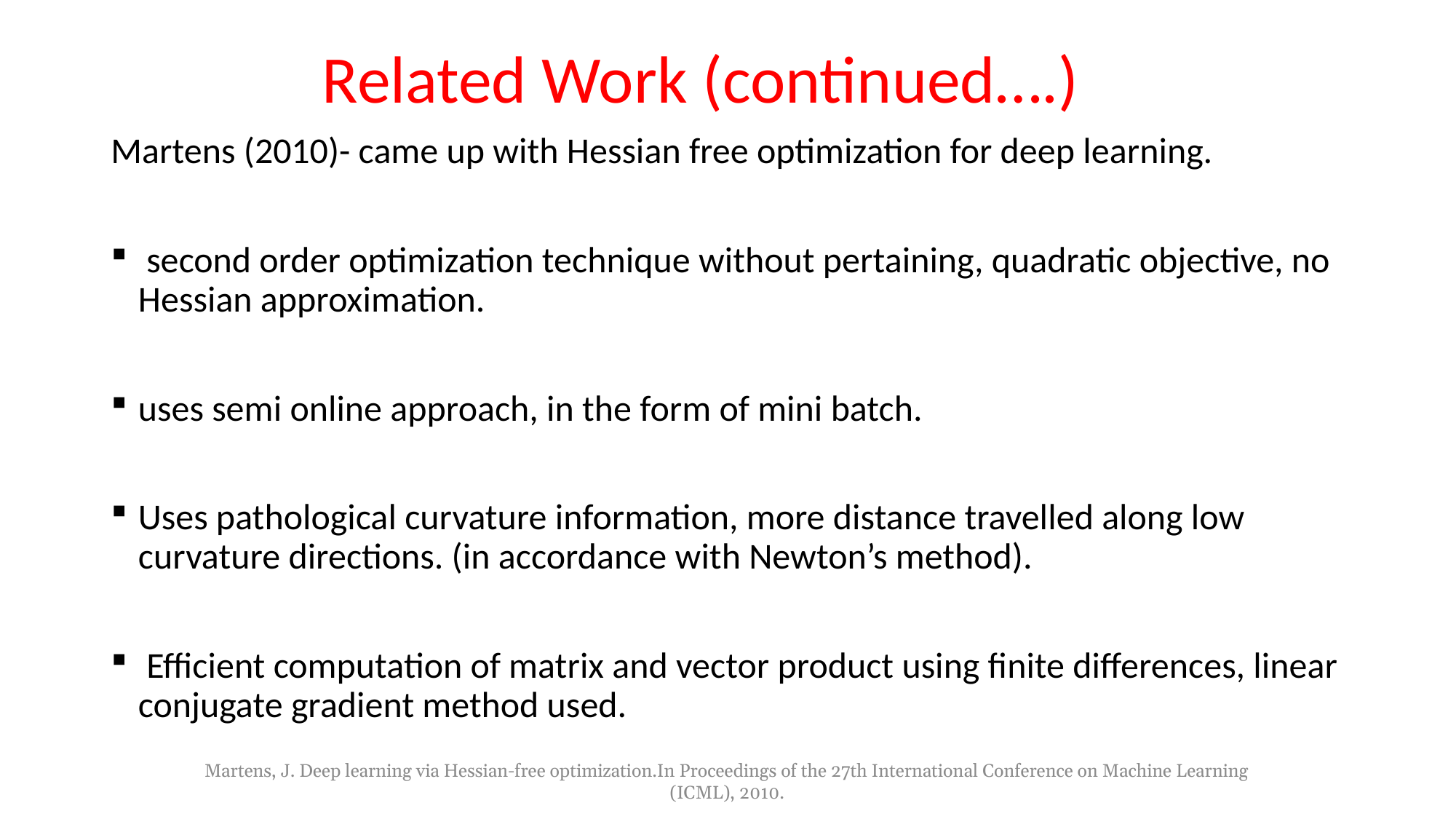

# Related Work (continued….)
Martens (2010)- came up with Hessian free optimization for deep learning.

 second order optimization technique without pertaining, quadratic objective, no Hessian approximation.

uses semi online approach, in the form of mini batch.

Uses pathological curvature information, more distance travelled along low curvature directions. (in accordance with Newton’s method).

 Efficient computation of matrix and vector product using finite differences, linear conjugate gradient method used.
Martens, J. Deep learning via Hessian-free optimization.In Proceedings of the 27th International Conference on Machine Learning (ICML), 2010.